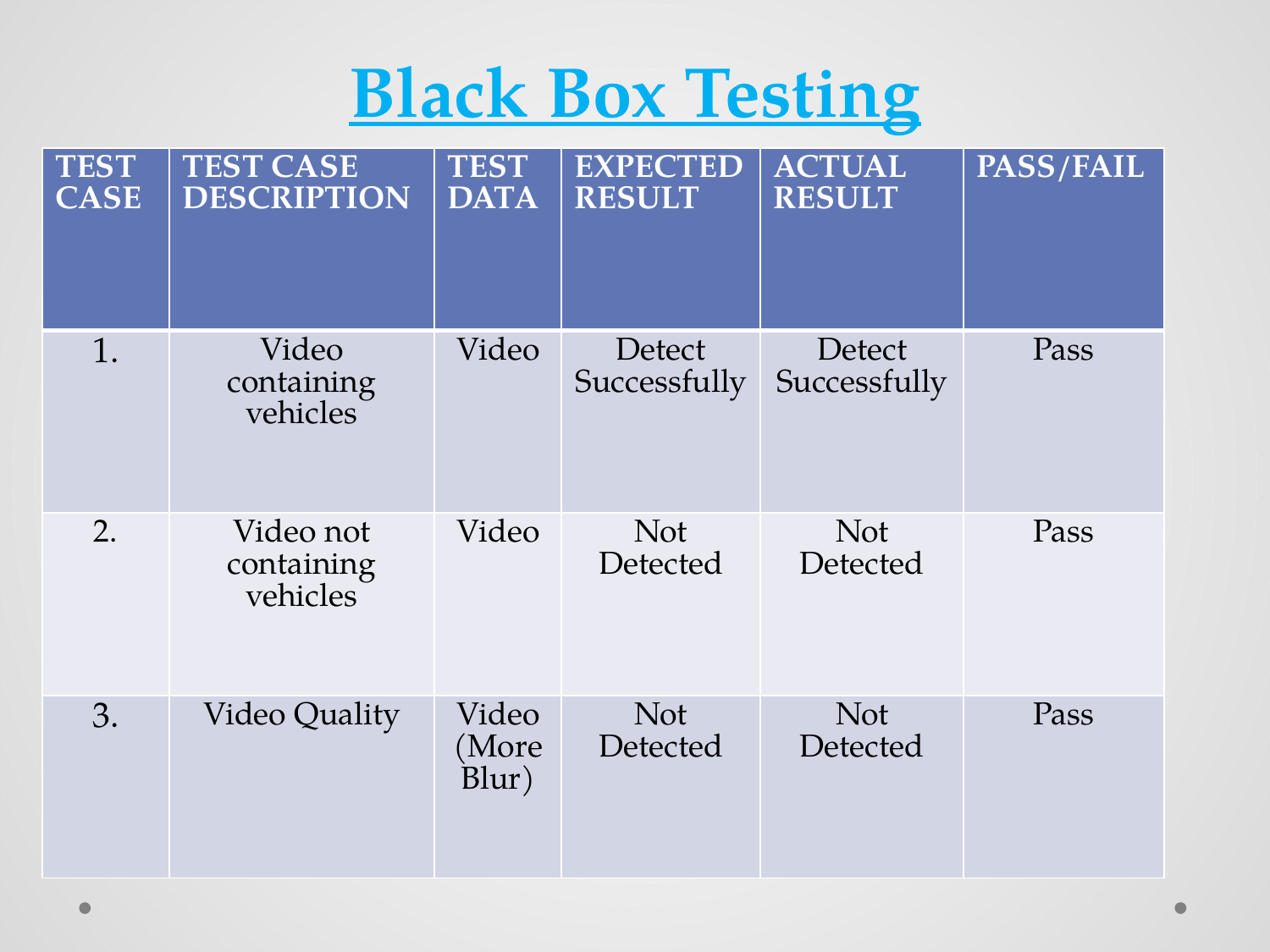

Black Box Testing
| TEST CASE | TEST CASE DESCRIPTION | TEST DATA | EXPECTED RESULT | ACTUAL RESULT | PASS/FAIL |
| --- | --- | --- | --- | --- | --- |
| 1. | Video containing vehicles | Video | Detect Successfully | Detect Successfully | Pass |
| 2. | Video not containing vehicles | Video | Not Detected | Not Detected | Pass |
| 3. | Video Quality | Video (More Blur) | Not Detected | Not Detected | Pass |